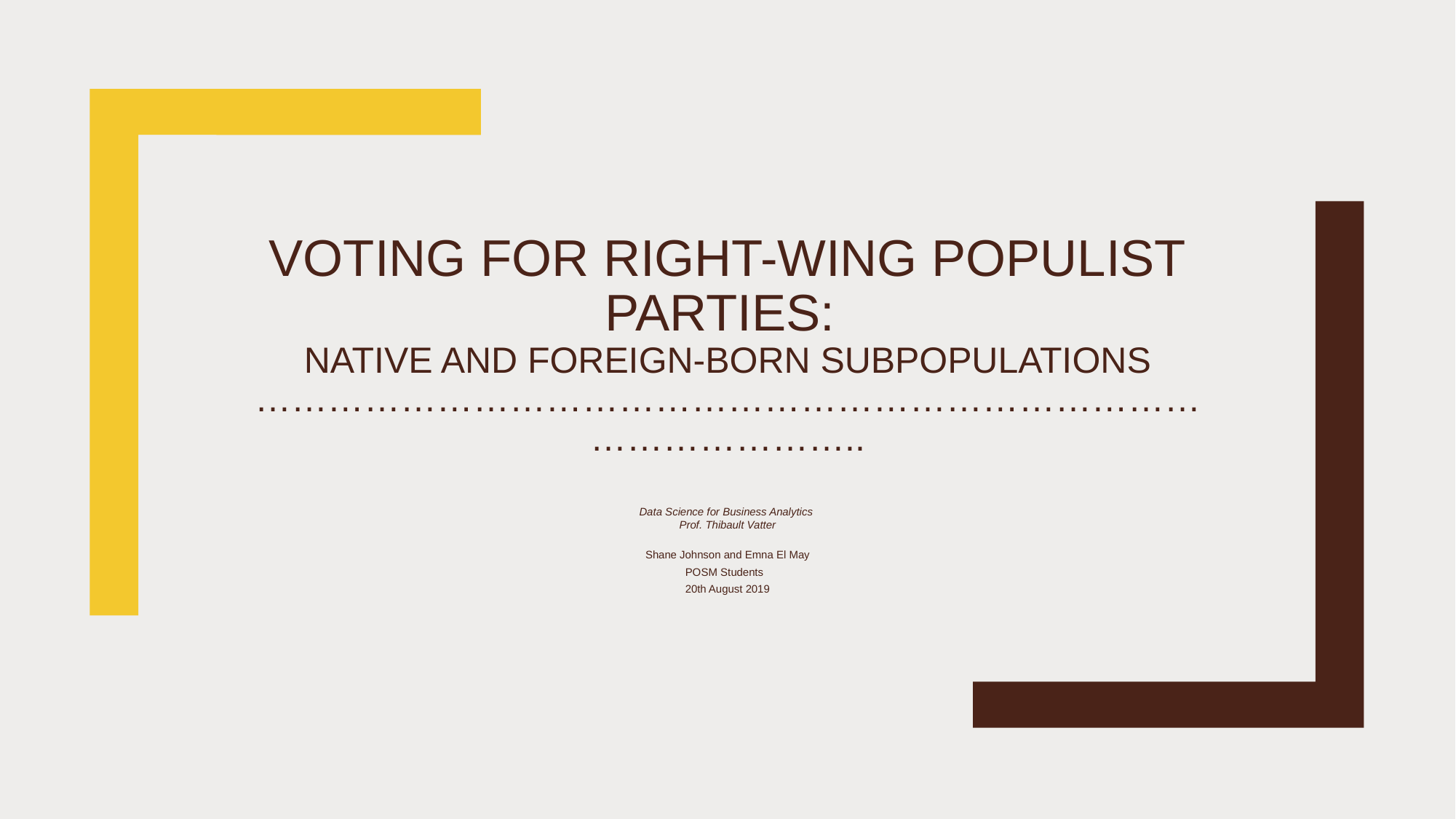

# VOTING FOR RIGHT-WING POPULIST PARTIES: NATIVE AND FOREIGN-BORN SUBPOPULATIONS ………………………………………………………………………………………..

Data Science for Business Analytics
Prof. Thibault Vatter

Shane Johnson and Emna El May
POSM Students
20th August 2019